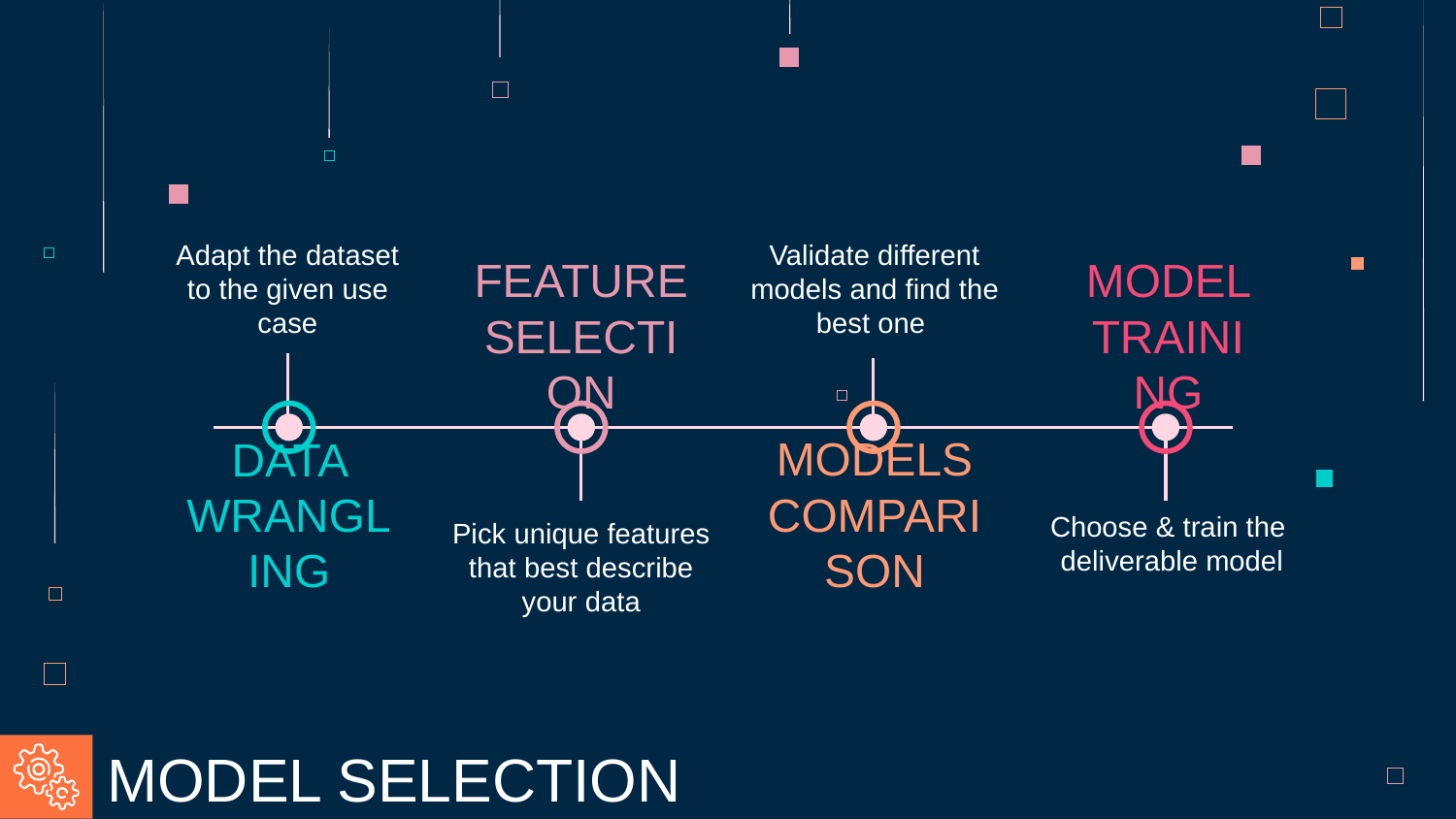

Validate different models and find the best one
Adapt the dataset to the given use case
FEATURE SELECTION
MODEL TRAINING

DATA WRANGLING
MODELS COMPARISON
Choose & train the  deliverable model
Pick unique features that best describe your data
MODEL SELECTION